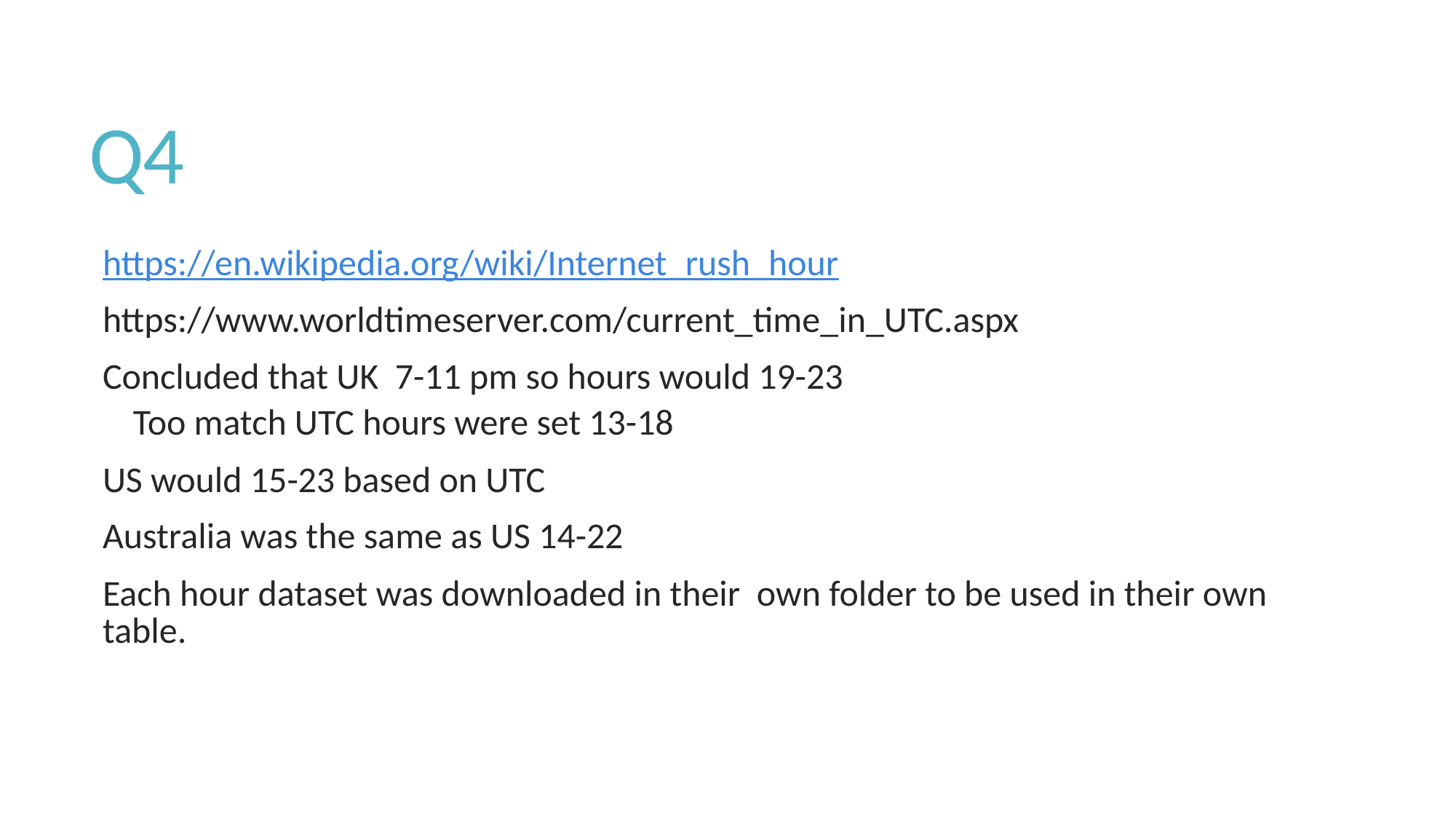

# Q4
https://en.wikipedia.org/wiki/Internet_rush_hour
https://www.worldtimeserver.com/current_time_in_UTC.aspx
Concluded that UK  7-11 pm so hours would 19-23
Too match UTC hours were set 13-18
US would 15-23 based on UTC
Australia was the same as US 14-22
Each hour dataset was downloaded in their  own folder to be used in their own table.